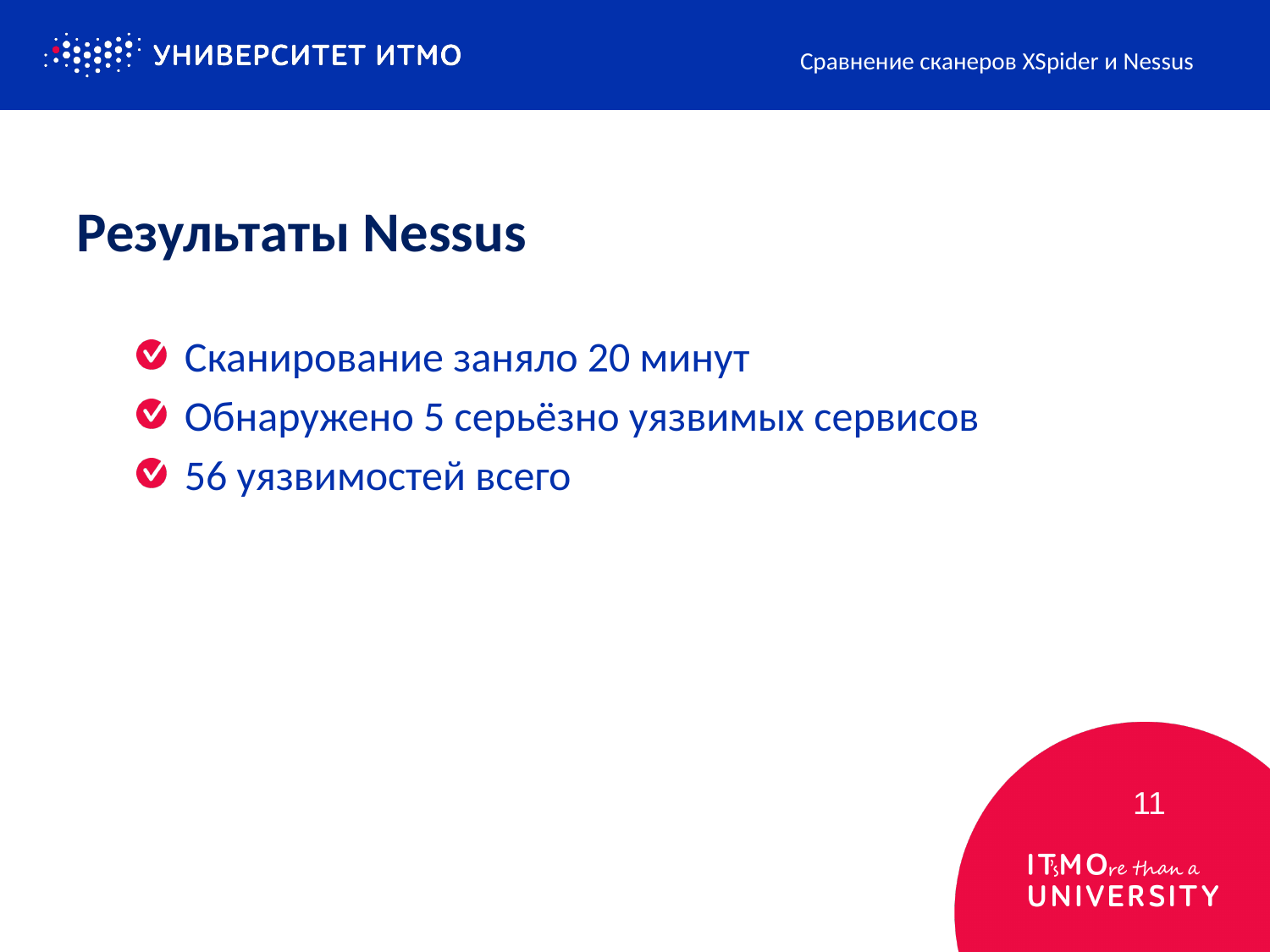

Сравнение сканеров XSpider и Nessus
# Результаты Nessus
Сканирование заняло 20 минут
Обнаружено 5 серьёзно уязвимых сервисов
56 уязвимостей всего
11